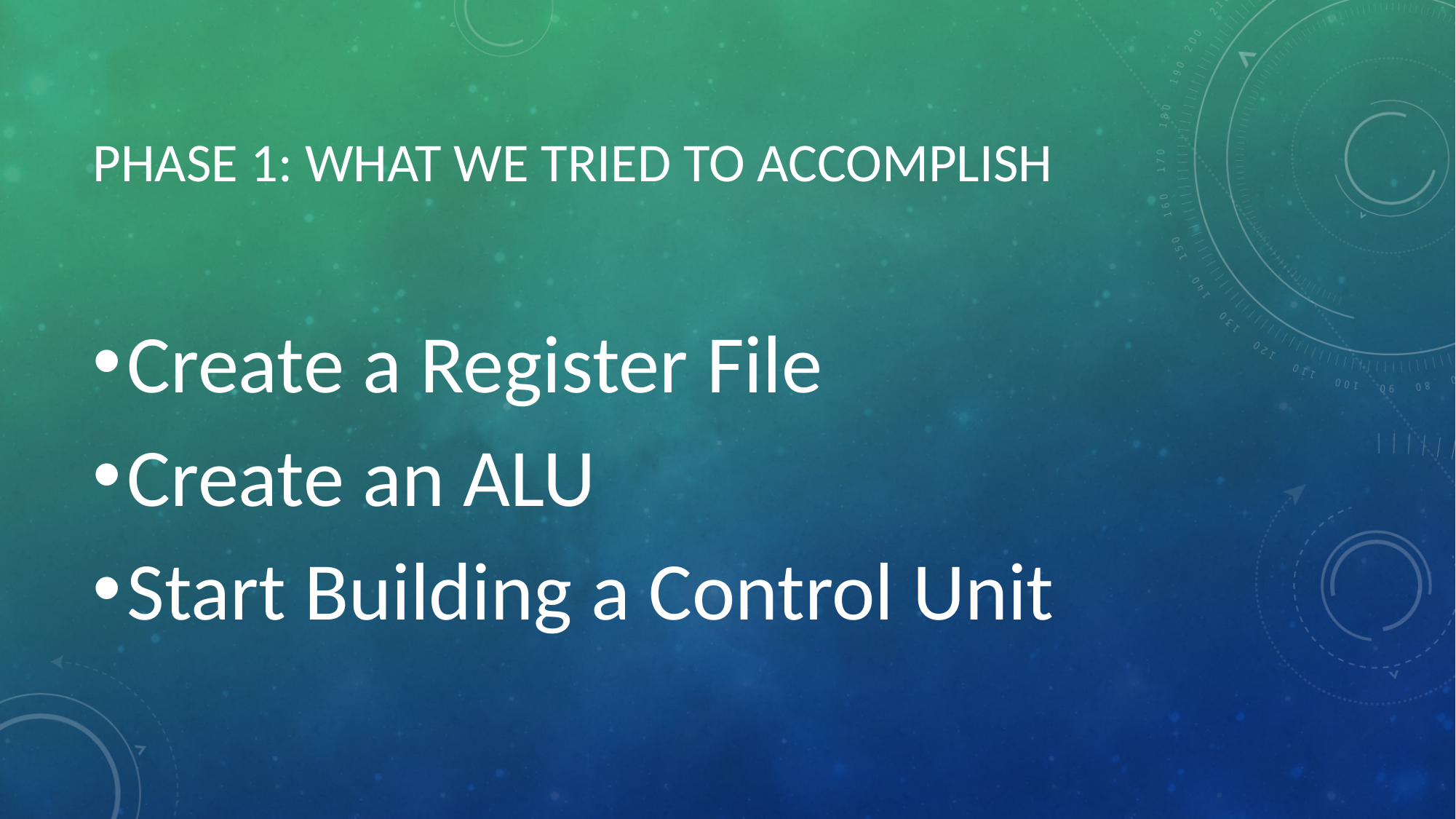

# Phase 1: what we tried to accomplish
Create a Register File
Create an ALU
Start Building a Control Unit